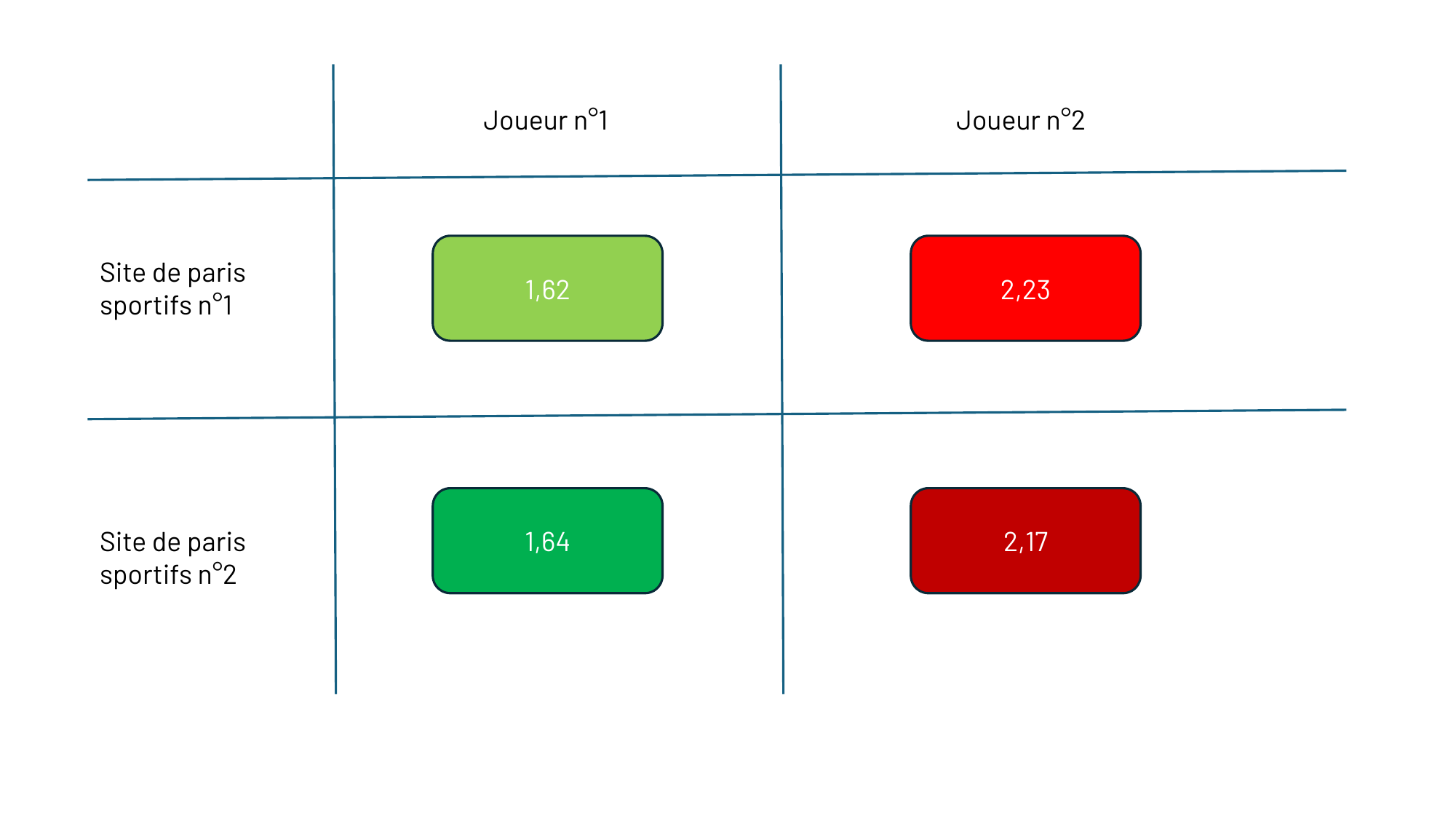

Joueur n°1
Joueur n°2
1,62
2,23
Site de paris sportifs n°1
1,64
2,17
Site de paris sportifs n°2